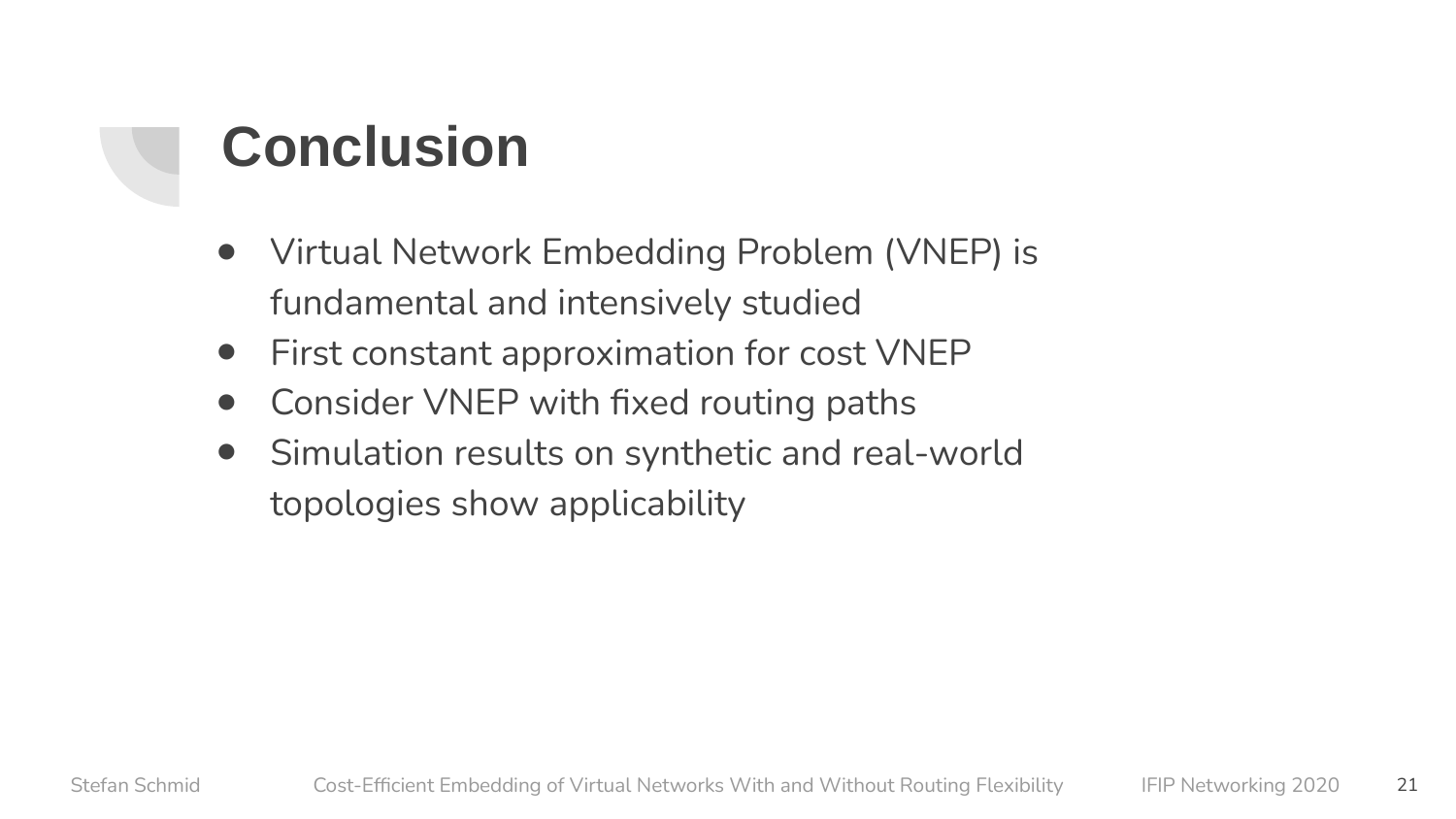

# Conclusion
Virtual Network Embedding Problem (VNEP) is fundamental and intensively studied
First constant approximation for cost VNEP
Consider VNEP with fixed routing paths
Simulation results on synthetic and real-world topologies show applicability
21